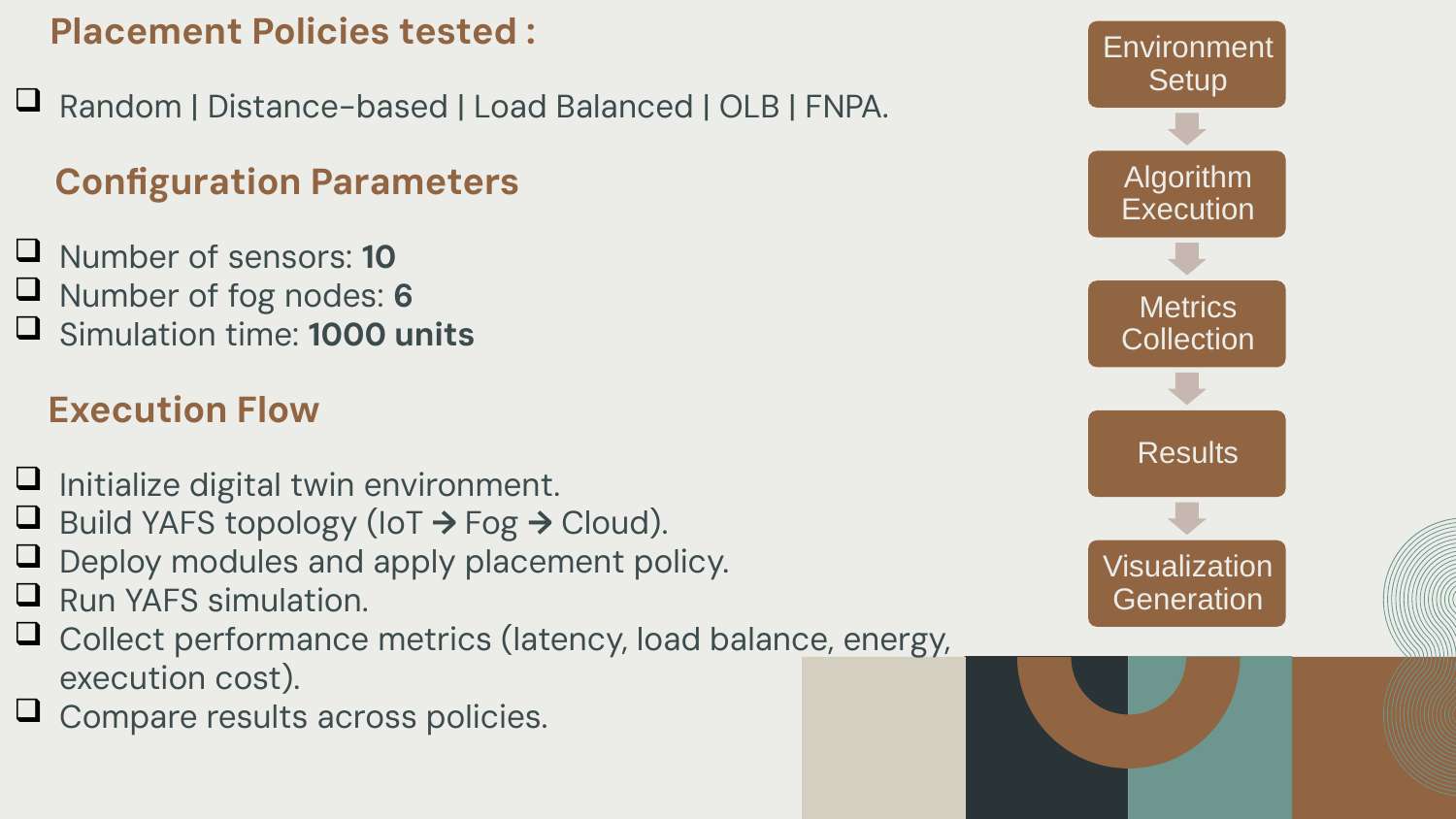

Placement Policies tested :

Random | Distance-based | Load Balanced | OLB | FNPA.

      Configuration Parameters

Number of sensors: 10
Number of fog nodes: 6
Simulation time: 1000 units

     Execution Flow

Initialize digital twin environment.
Build YAFS topology (IoT → Fog → Cloud).
Deploy modules and apply placement policy.
Run YAFS simulation.
Collect performance metrics (latency, load balance, energy, execution cost).
Compare results across policies.

Environment Setup

Algorithm Execution

Metrics Collection

Results

Visualization Generation